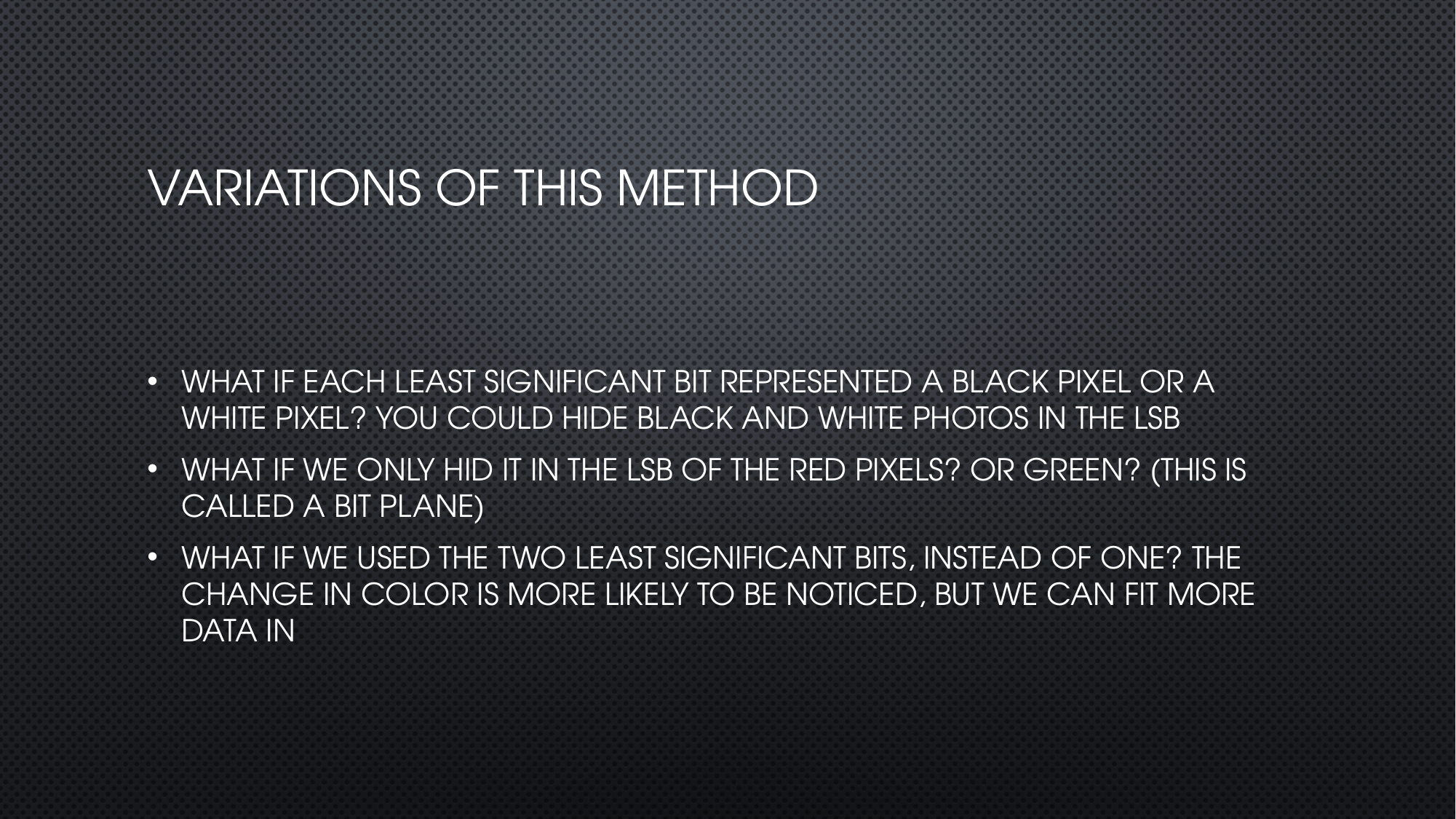

# Variations of this method
What if each Least Significant Bit represented a black pixel or a white pixel? You could hide black and white photos in the LSB
What if we only hid it in the LSB of the RED pixels? Or green? (This is called a bit plane)
What if we used the TWO Least Significant Bits, instead of one? The change in color is more likely to be noticed, but we can fit more data in